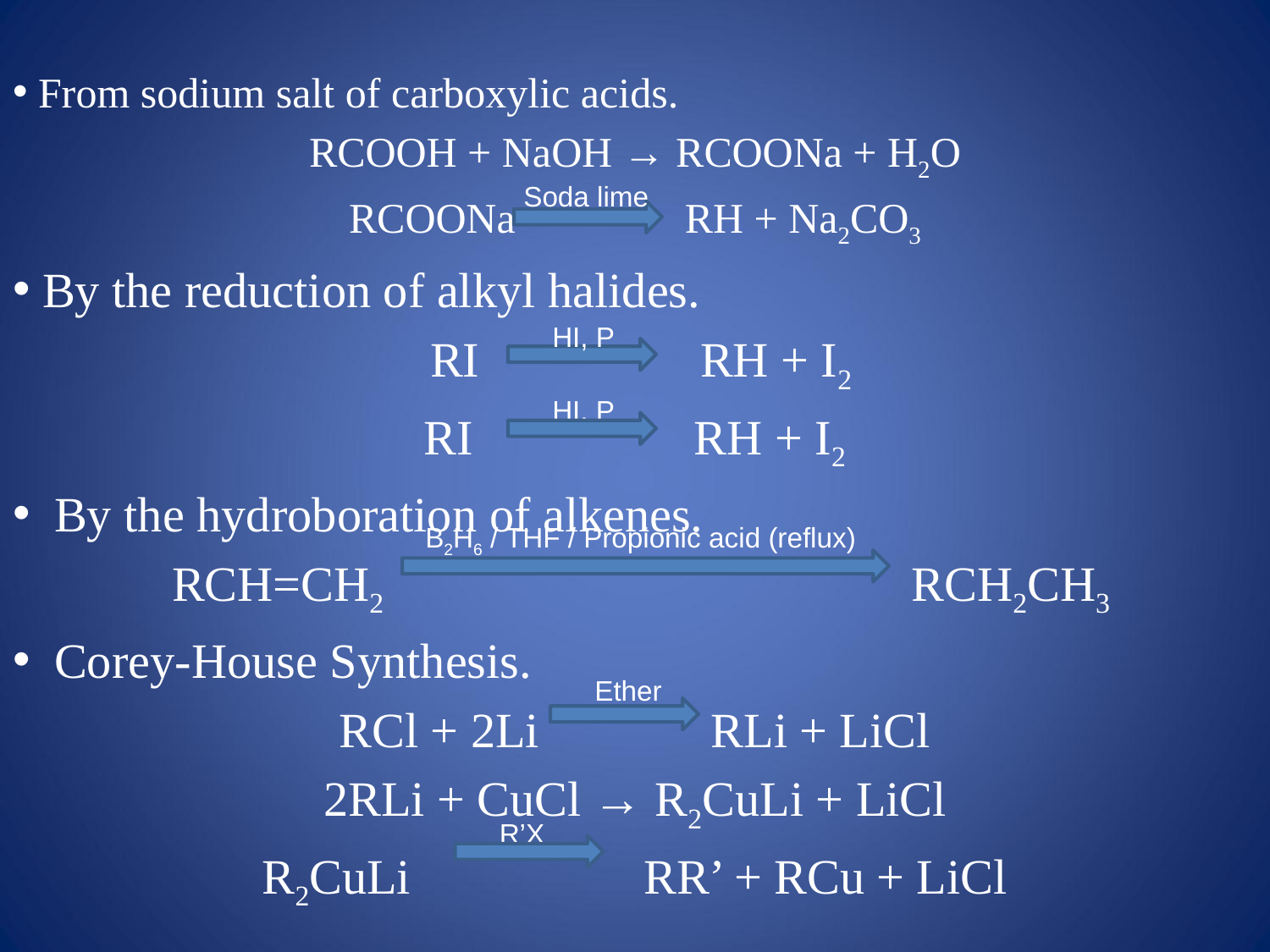

From sodium salt of carboxylic acids.
RCOOH + NaOH → RCOONa + H2O
RCOONa                RH + Na2CO3
 By the reduction of alkyl halides.
 RI                  RH + I2
RI                  RH + I2
  By the hydroboration of alkenes.
 RCH=CH2                                           RCH2CH3
  Corey-House Synthesis.
RCl + 2Li              RLi + LiCl
2RLi + CuCl → R2CuLi + LiCl
R2CuLi                   RR’ + RCu + LiCl

Soda lime

HI, P

HI, P

B2H6 / THF / Propionic acid (reflux)

Ether

R’X